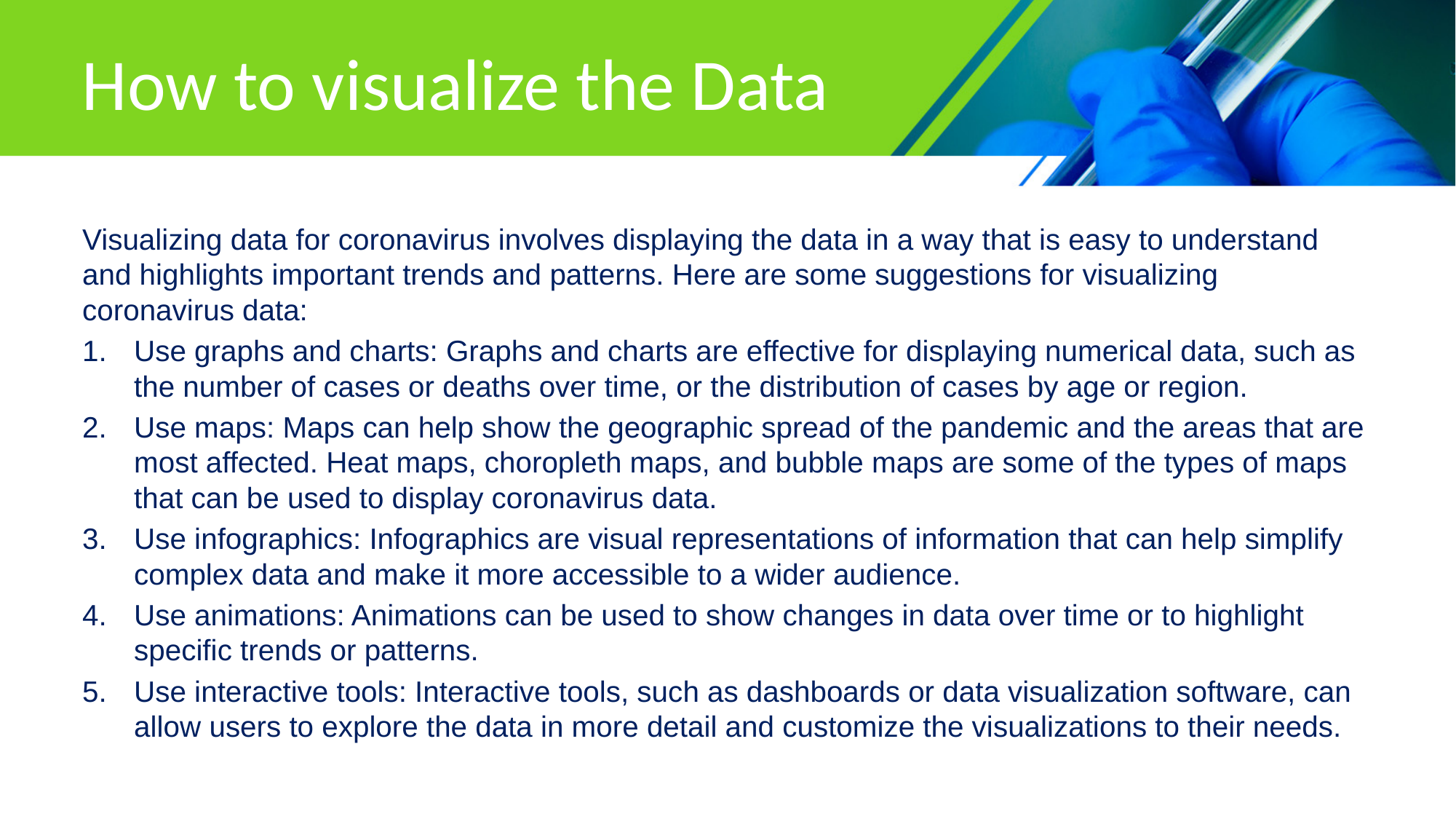

# How to visualize the Data
Visualizing data for coronavirus involves displaying the data in a way that is easy to understand and highlights important trends and patterns. Here are some suggestions for visualizing coronavirus data:
Use graphs and charts: Graphs and charts are effective for displaying numerical data, such as the number of cases or deaths over time, or the distribution of cases by age or region.
Use maps: Maps can help show the geographic spread of the pandemic and the areas that are most affected. Heat maps, choropleth maps, and bubble maps are some of the types of maps that can be used to display coronavirus data.
Use infographics: Infographics are visual representations of information that can help simplify complex data and make it more accessible to a wider audience.
Use animations: Animations can be used to show changes in data over time or to highlight specific trends or patterns.
Use interactive tools: Interactive tools, such as dashboards or data visualization software, can allow users to explore the data in more detail and customize the visualizations to their needs.